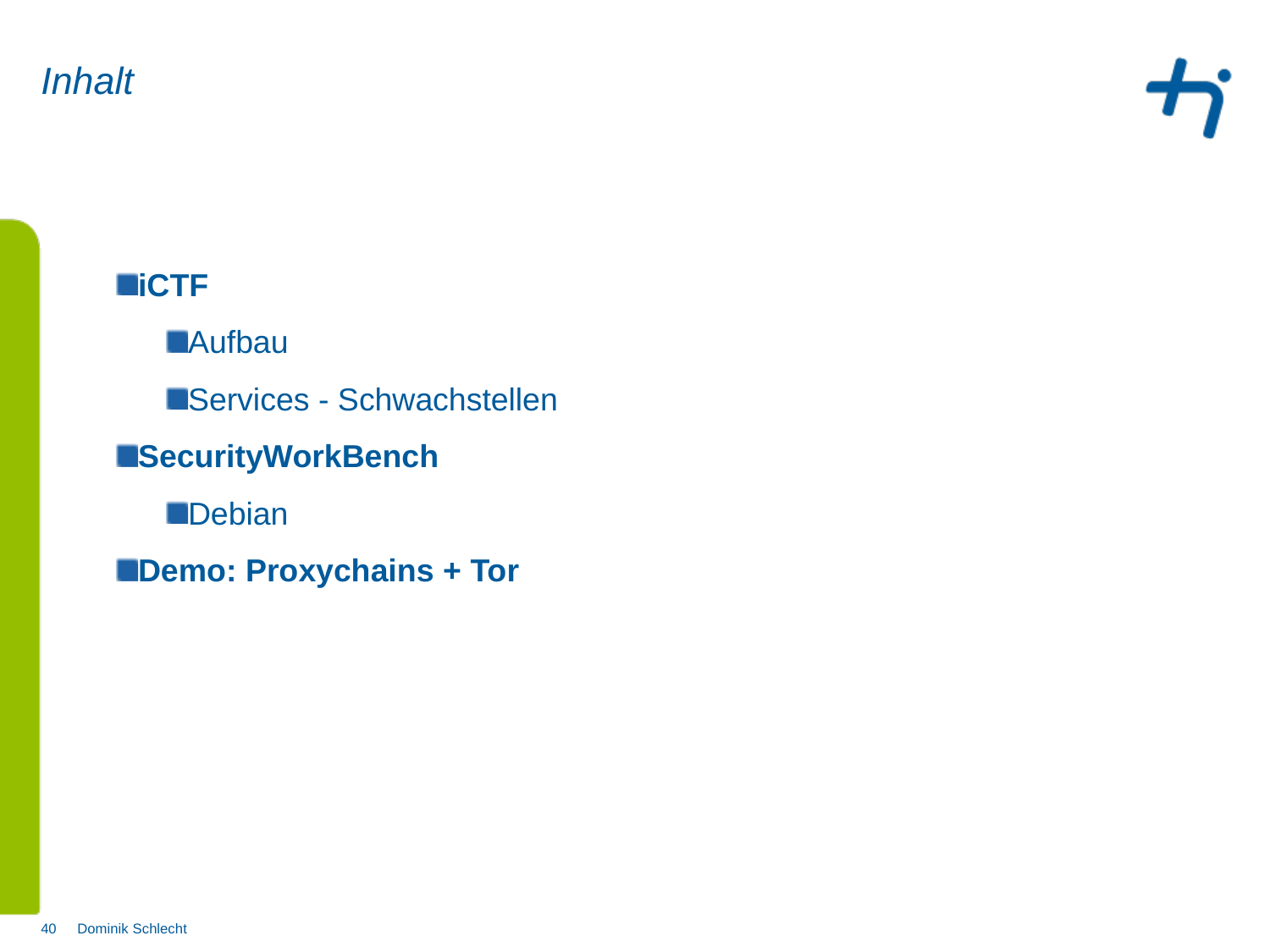

# Inhalt

iCTF
Aufbau
Services - Schwachstellen
SecurityWorkBench
Debian
Demo: Proxychains + Tor
Dominik Schlecht
40